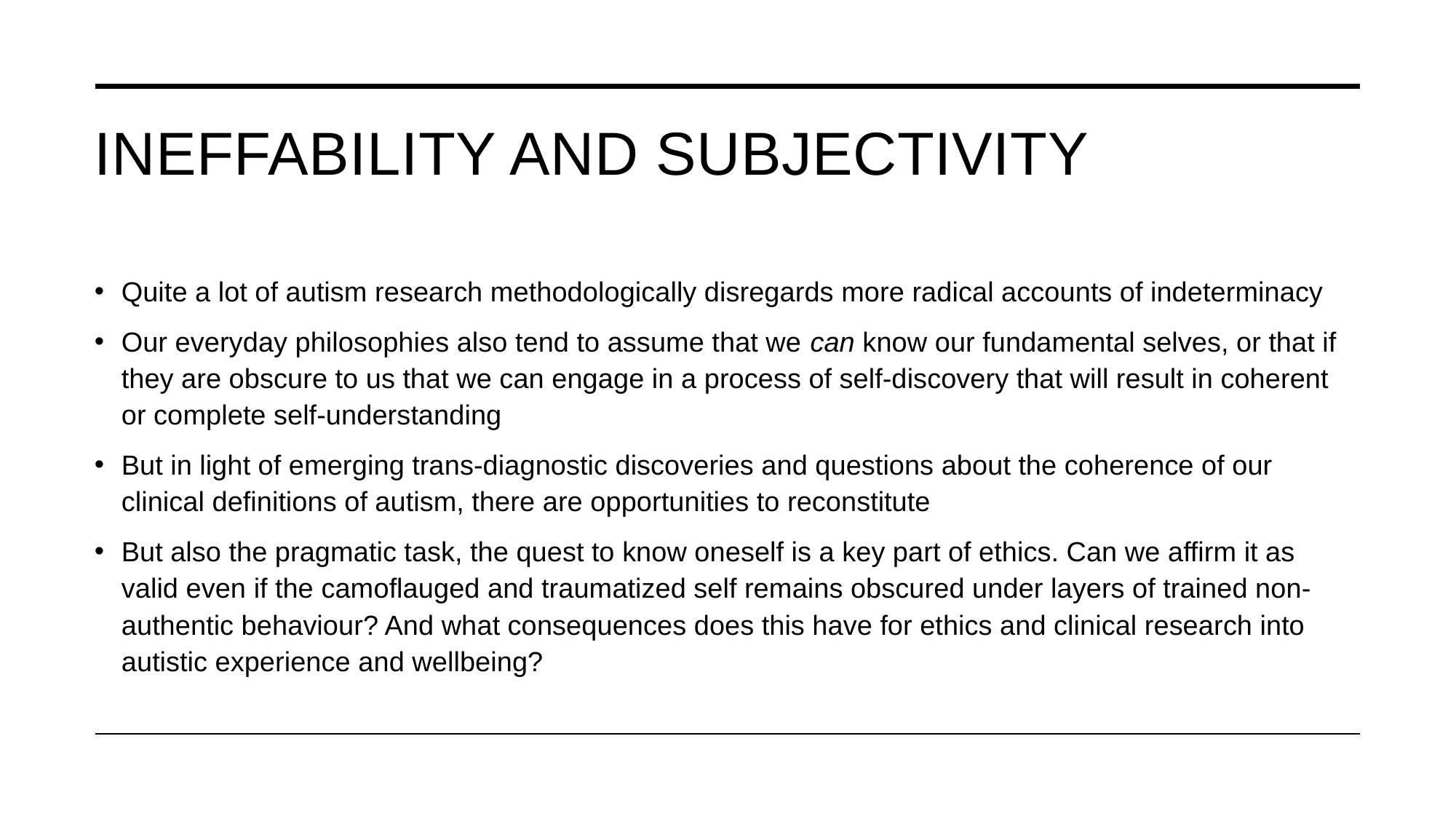

# Ineffability and subjectivity
Quite a lot of autism research methodologically disregards more radical accounts of indeterminacy
Our everyday philosophies also tend to assume that we can know our fundamental selves, or that if they are obscure to us that we can engage in a process of self-discovery that will result in coherent or complete self-understanding
But in light of emerging trans-diagnostic discoveries and questions about the coherence of our clinical definitions of autism, there are opportunities to reconstitute
But also the pragmatic task, the quest to know oneself is a key part of ethics. Can we affirm it as valid even if the camoflauged and traumatized self remains obscured under layers of trained non-authentic behaviour? And what consequences does this have for ethics and clinical research into autistic experience and wellbeing?